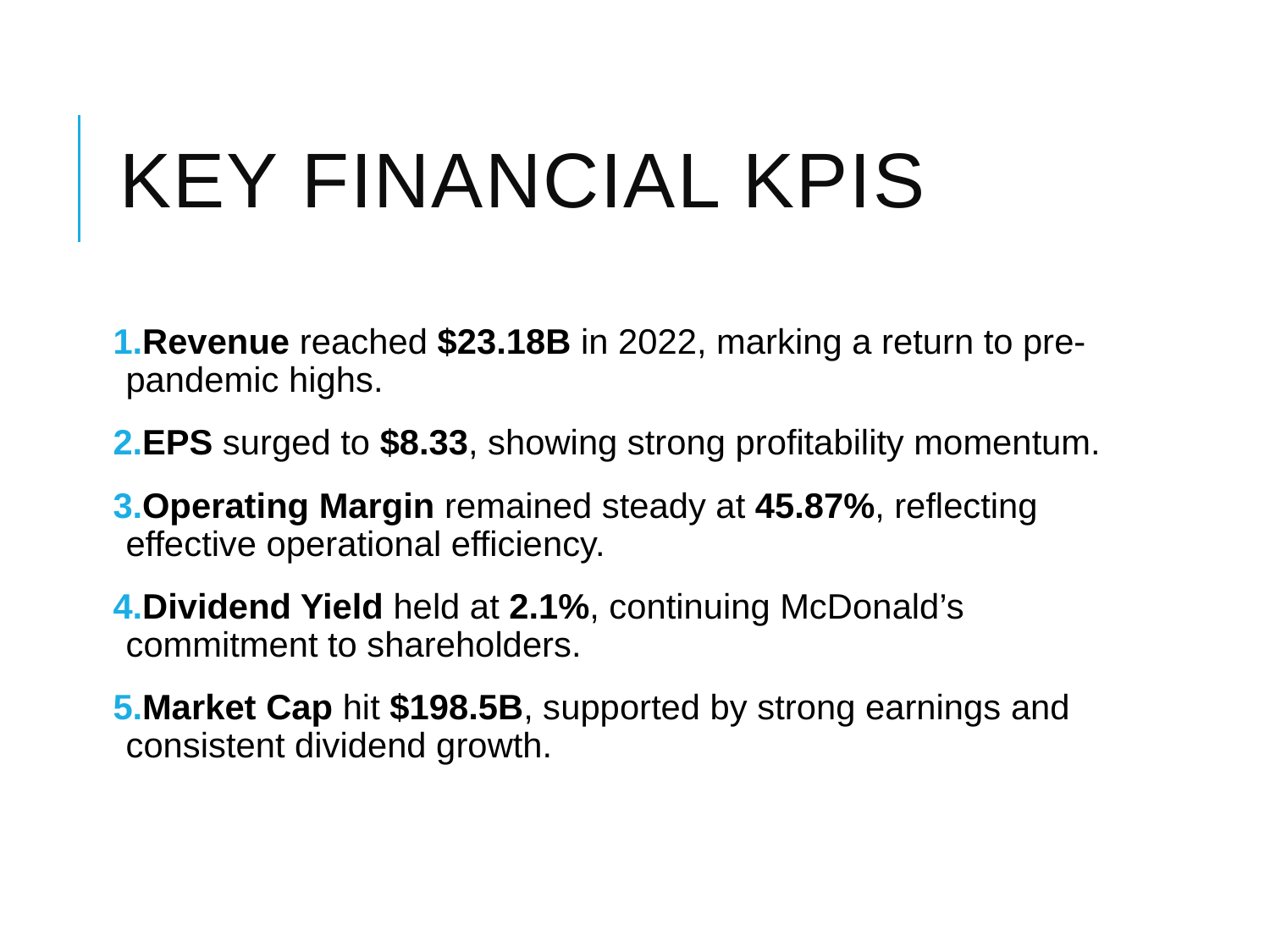

# Key Financial KPIs
Revenue reached $23.18B in 2022, marking a return to pre-pandemic highs.
EPS surged to $8.33, showing strong profitability momentum.
Operating Margin remained steady at 45.87%, reflecting effective operational efficiency.
Dividend Yield held at 2.1%, continuing McDonald’s commitment to shareholders.
Market Cap hit $198.5B, supported by strong earnings and consistent dividend growth.